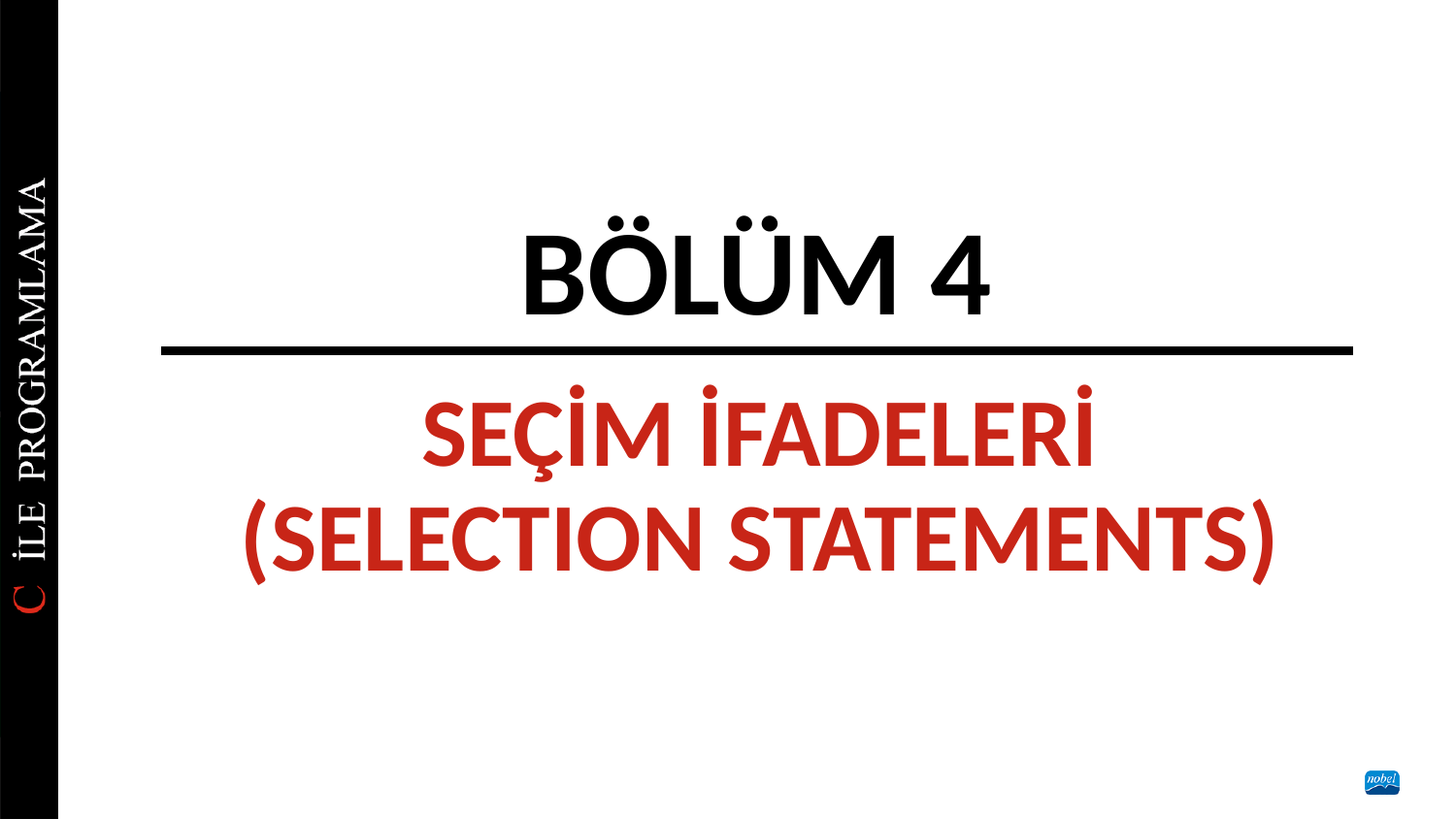

# BÖLÜM 4
SEÇİM İFADELERİ (SELECTION STATEMENTS)